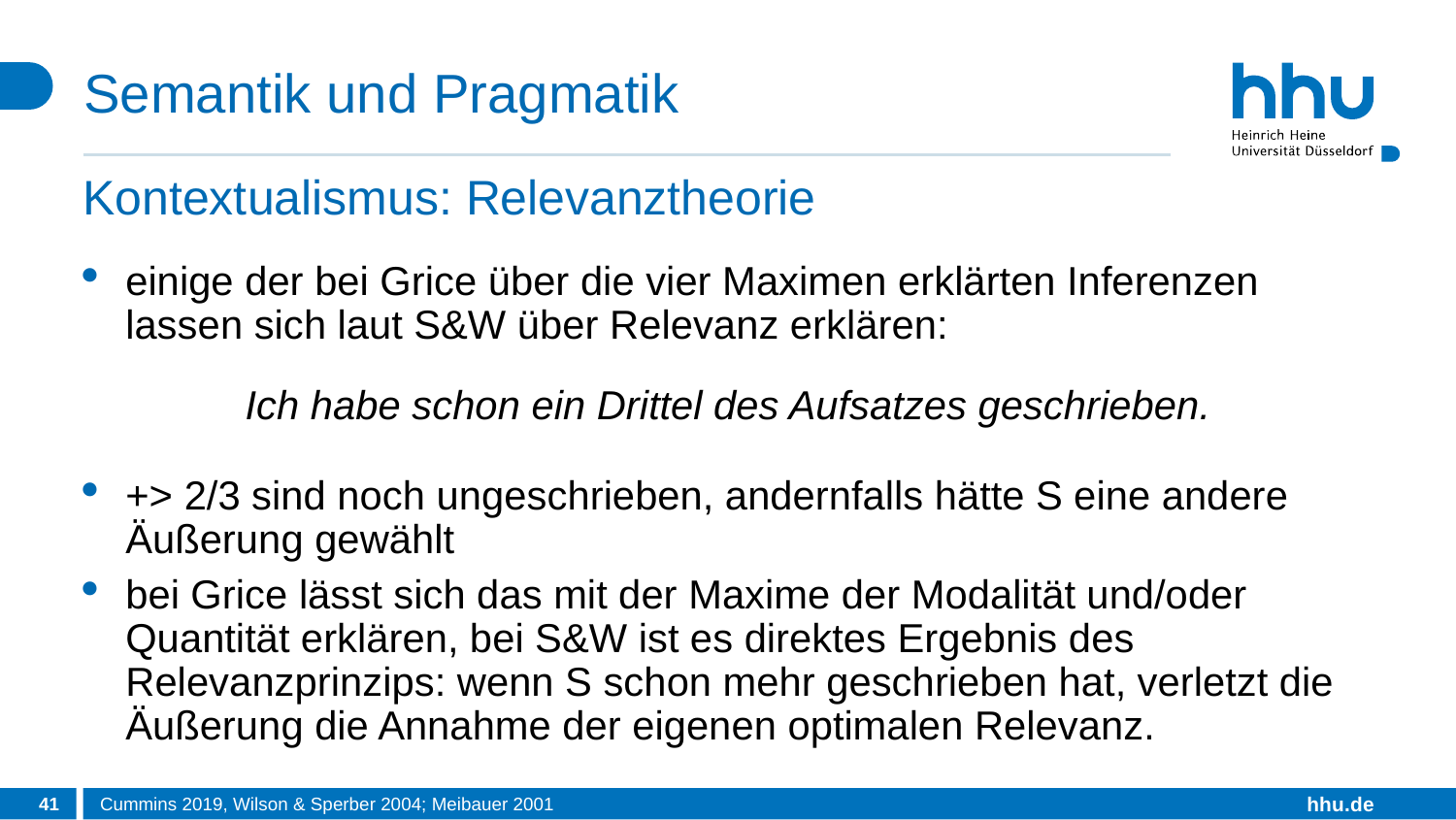

# Semantik und Pragmatik
Kontextualismus: Relevanztheorie
einige der bei Grice über die vier Maximen erklärten Inferenzen lassen sich laut S&W über Relevanz erklären:

Ich habe schon ein Drittel des Aufsatzes geschrieben.

+> 2/3 sind noch ungeschrieben, andernfalls hätte S eine andere Äußerung gewählt
bei Grice lässt sich das mit der Maxime der Modalität und/oder Quantität erklären, bei S&W ist es direktes Ergebnis des Relevanzprinzips: wenn S schon mehr geschrieben hat, verletzt die Äußerung die Annahme der eigenen optimalen Relevanz.
41
Cummins 2019, Wilson & Sperber 2004; Meibauer 2001